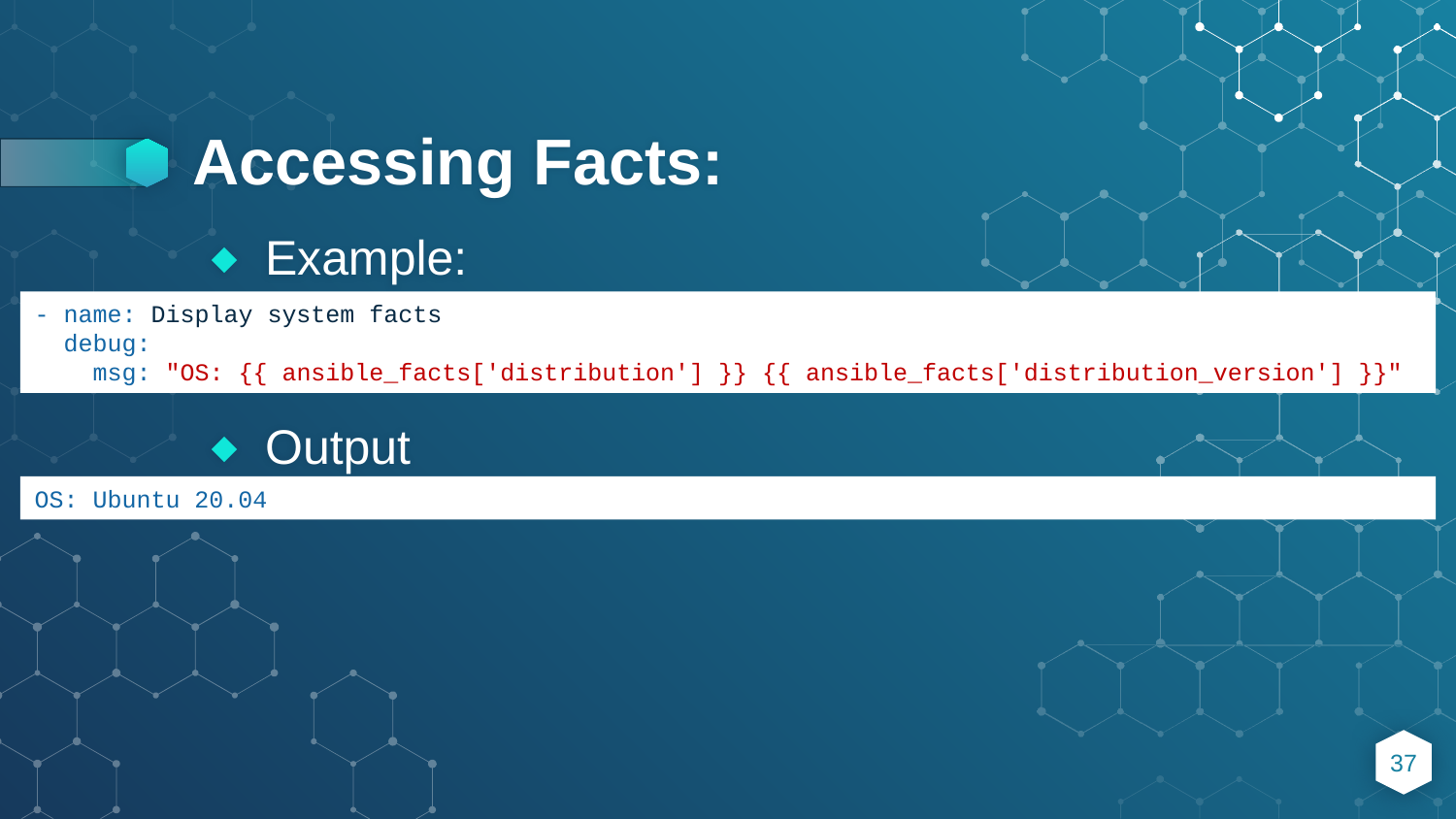

# Accessing Facts:
Example:

Output

- name: Display system facts
  debug:
    msg: "OS: {{ ansible_facts['distribution'] }} {{ ansible_facts['distribution_version'] }}"
OS: Ubuntu 20.04
37